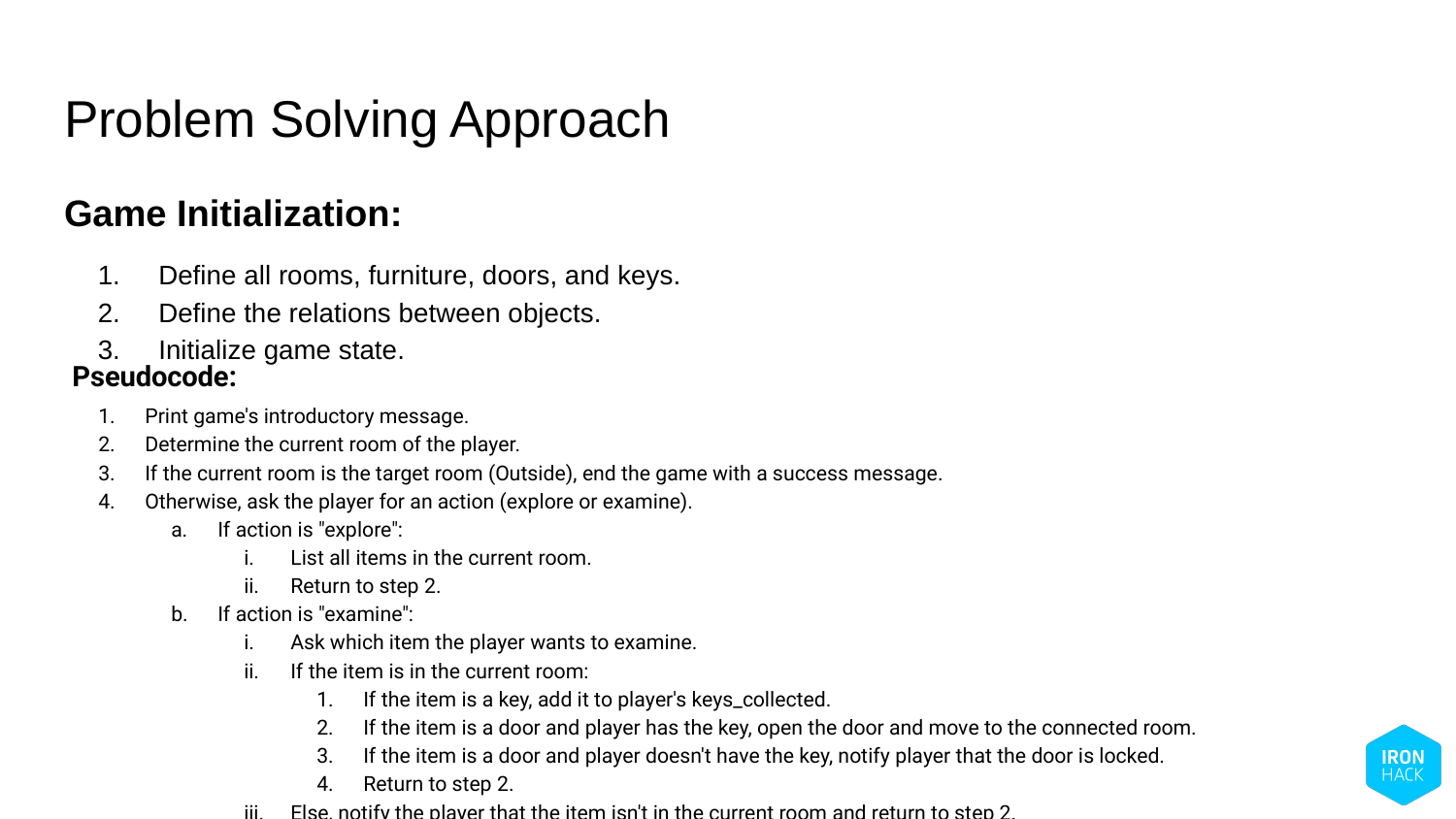

# Problem Solving Approach
Game Initialization:
Define all rooms, furniture, doors, and keys.
Define the relations between objects.
Initialize game state.

Pseudocode:
Print game's introductory message.
Determine the current room of the player.
If the current room is the target room (Outside), end the game with a success message.
Otherwise, ask the player for an action (explore or examine).
If action is "explore":
List all items in the current room.
Return to step 2.
If action is "examine":
Ask which item the player wants to examine.
If the item is in the current room:
If the item is a key, add it to player's keys_collected.
If the item is a door and player has the key, open the door and move to the connected room.
If the item is a door and player doesn't have the key, notify player that the door is locked.
Return to step 2.
Else, notify the player that the item isn't in the current room and return to step 2.